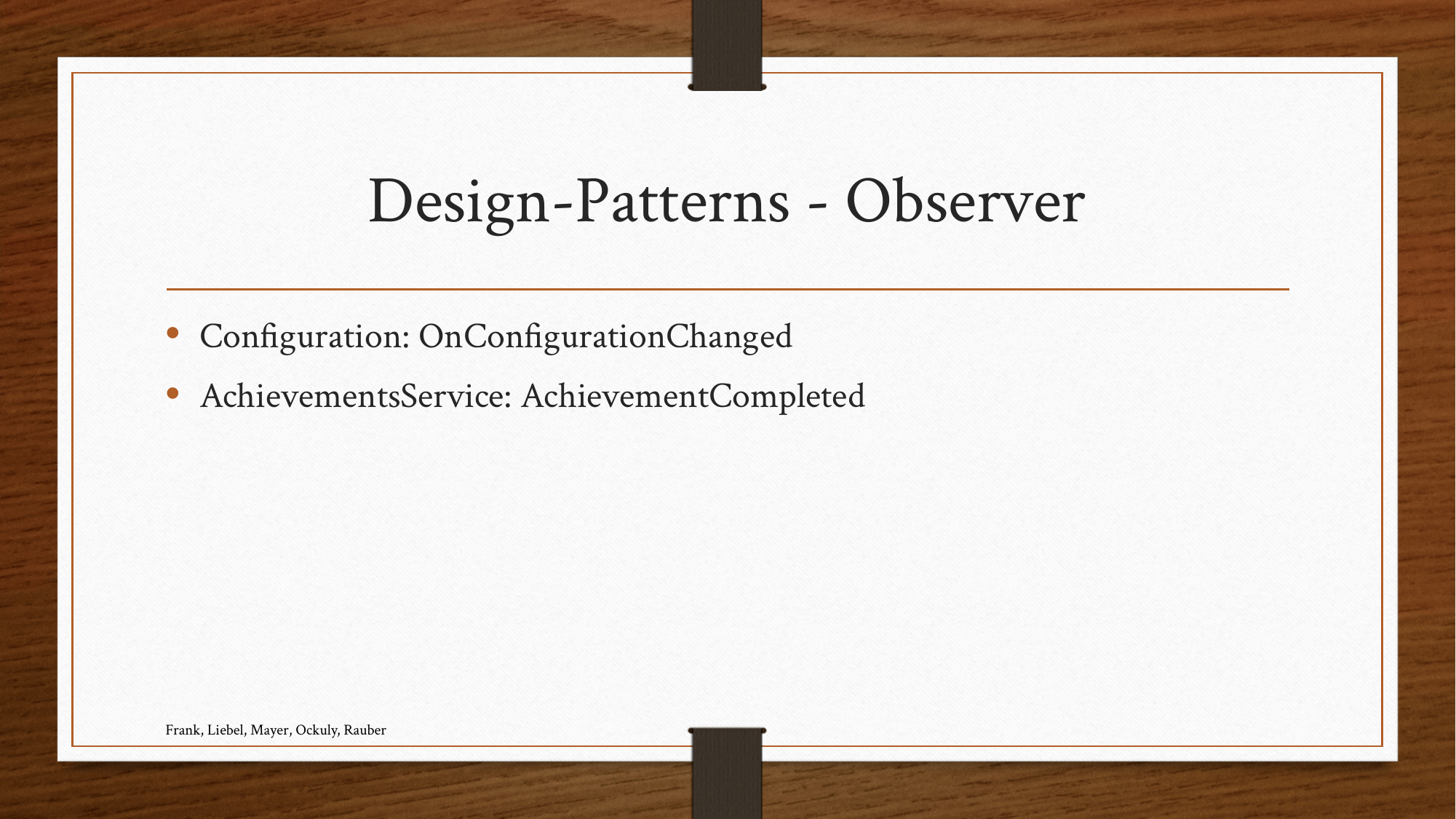

# Design-Patterns - Observer
Configuration: OnConfigurationChanged
AchievementsService: AchievementCompleted

Frank, Liebel, Mayer, Ockuly, Rauber